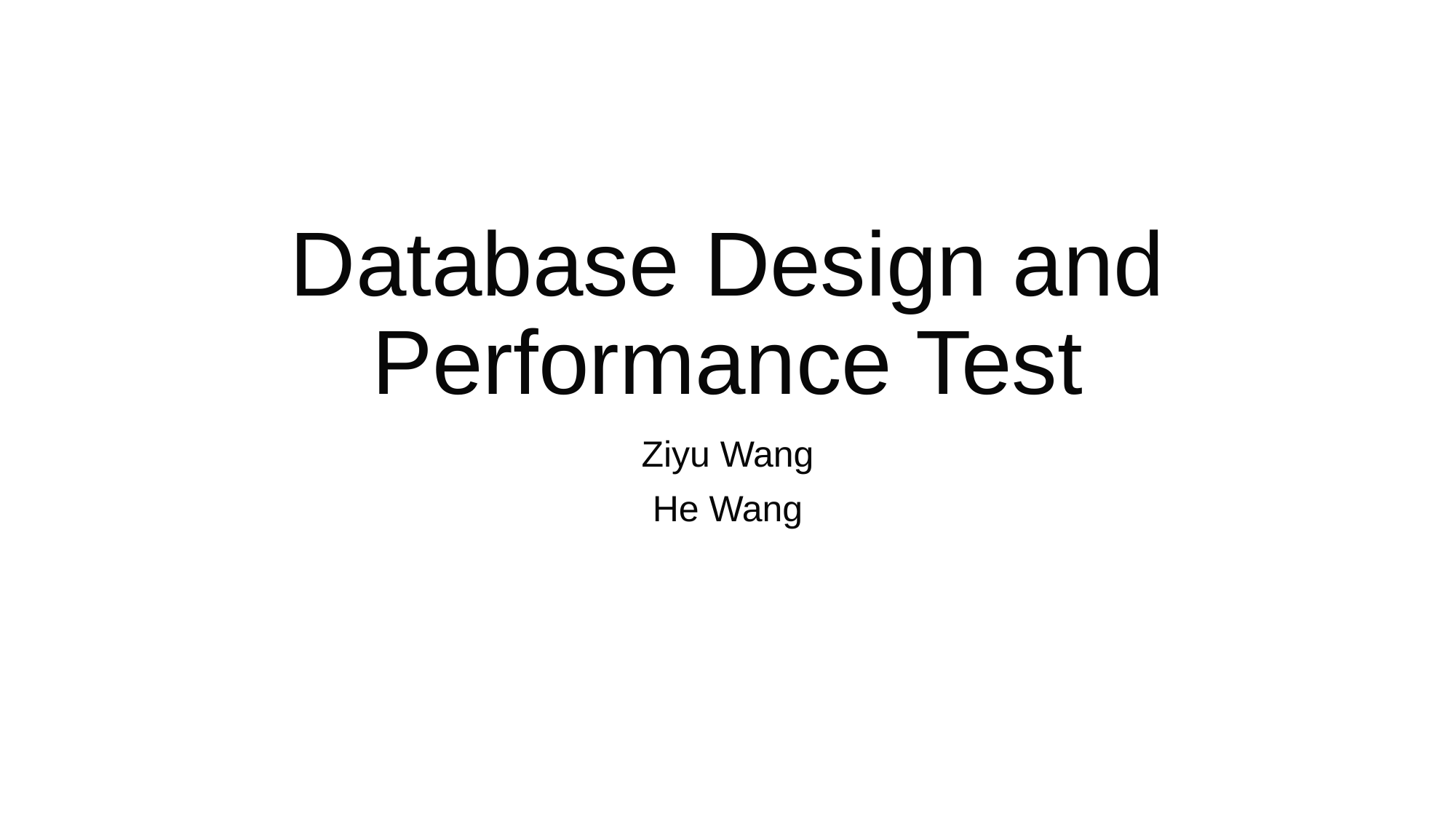

# Database Design and Performance Test
Ziyu Wang
He Wang